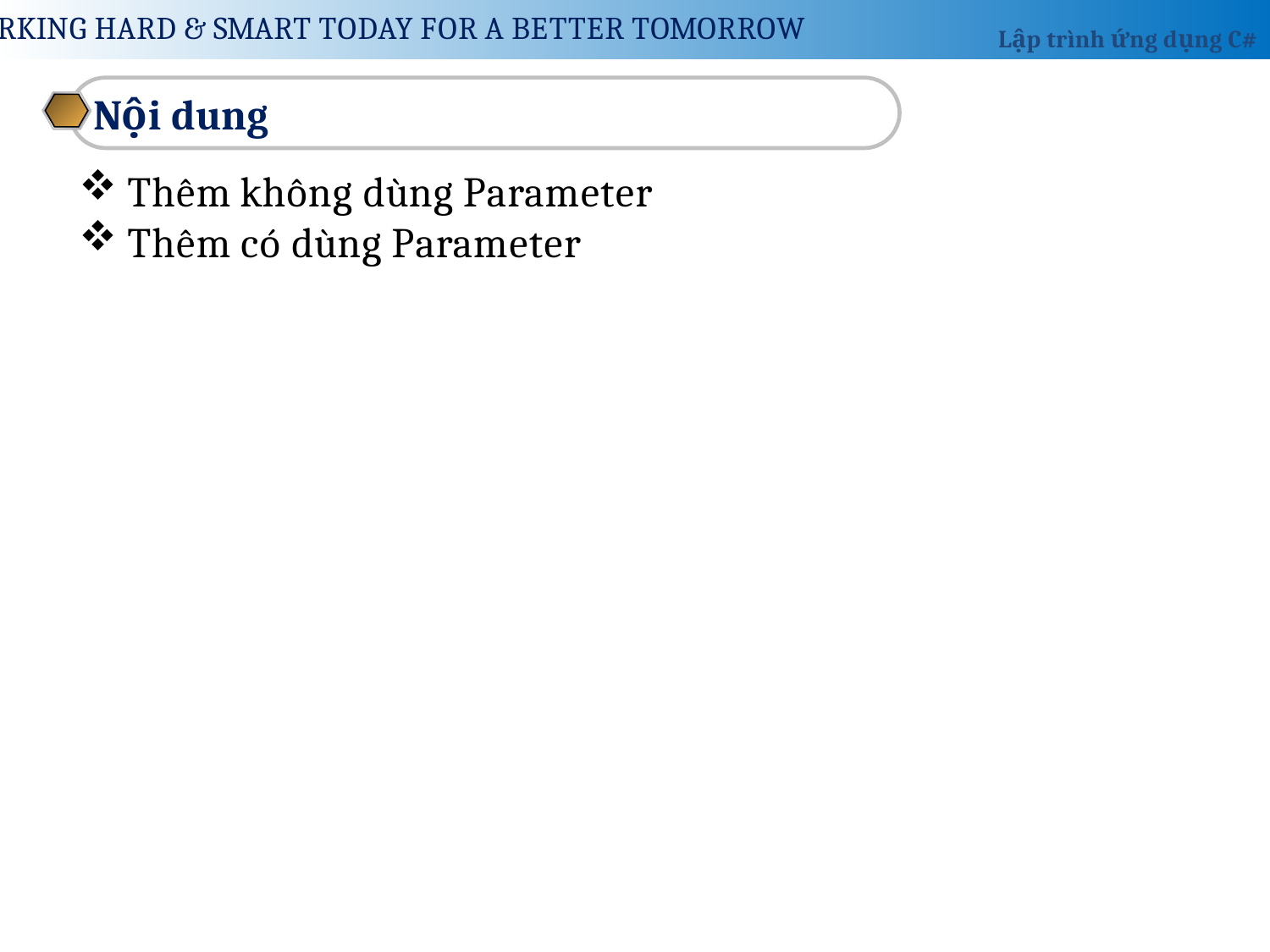

Nội dung

Thêm không dùng Parameter
Thêm có dùng Parameter